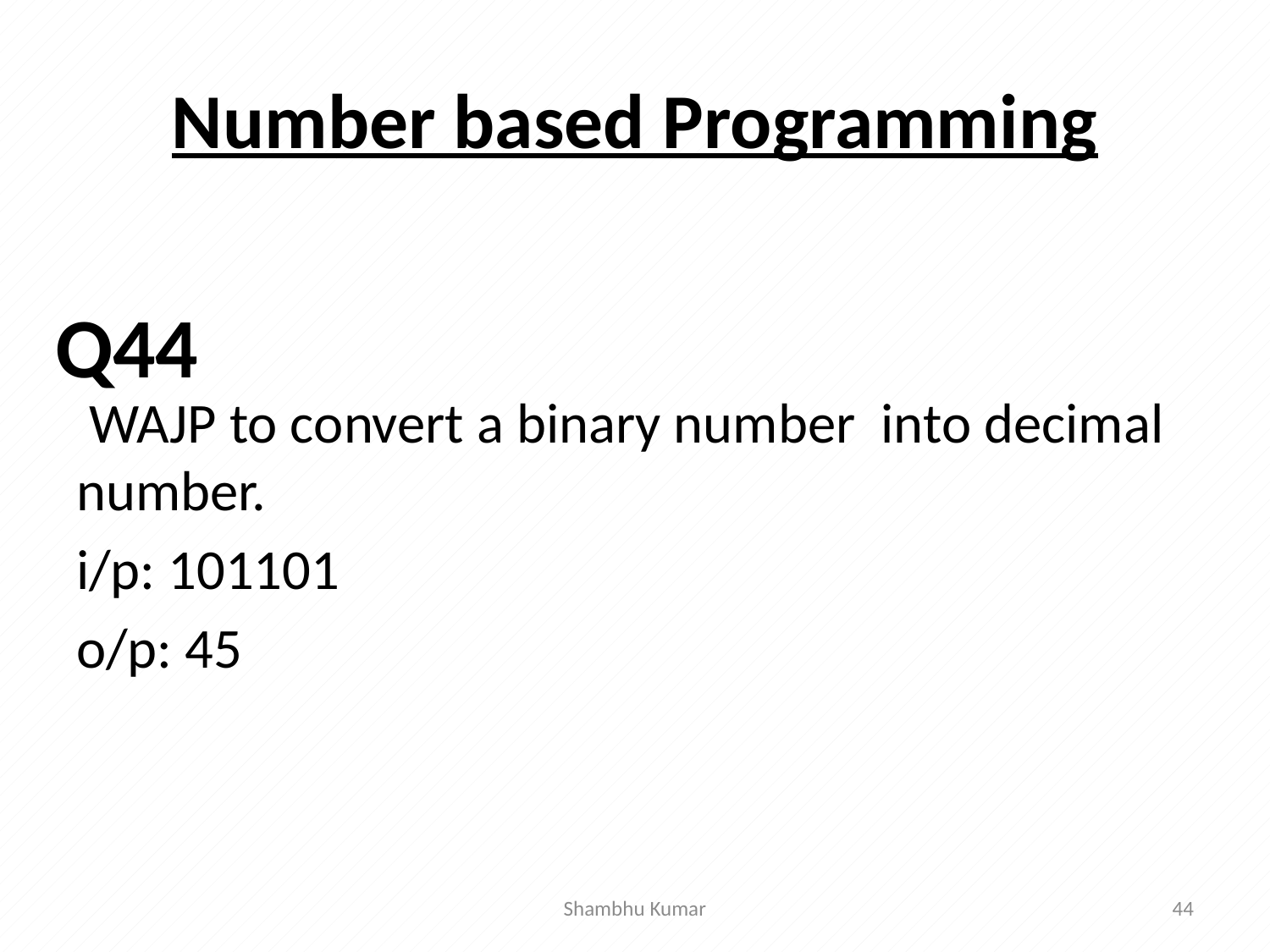

# Number based Programming

 WAJP to convert a binary number  into decimal number.
i/p: 101101
o/p: 45
Q44
Shambhu Kumar
44